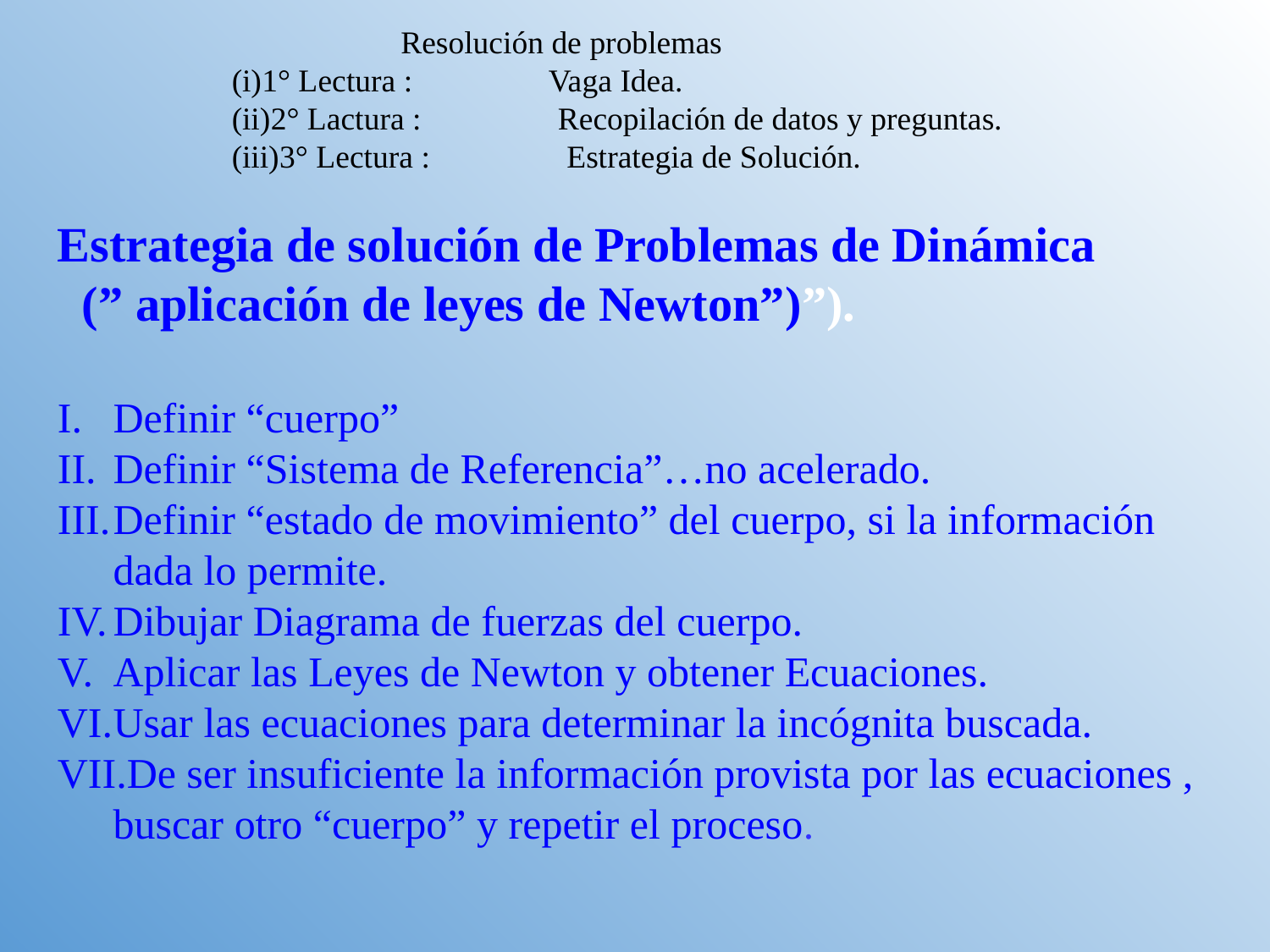

Resolución de problemas
1° Lectura :                 Vaga Idea.
2° Lactura :                 Recopilación de datos y preguntas.
3° Lectura :                 Estrategia de Solución.

Estrategia de solución de Problemas de Dinámica            (” aplicación de leyes de Newton”)”).

Definir “cuerpo”
Definir “Sistema de Referencia”…no acelerado.
Definir “estado de movimiento” del cuerpo, si la información dada lo permite.
Dibujar Diagrama de fuerzas del cuerpo.
Aplicar las Leyes de Newton y obtener Ecuaciones.
Usar las ecuaciones para determinar la incógnita buscada.
De ser insuficiente la información provista por las ecuaciones , buscar otro “cuerpo” y repetir el proceso.